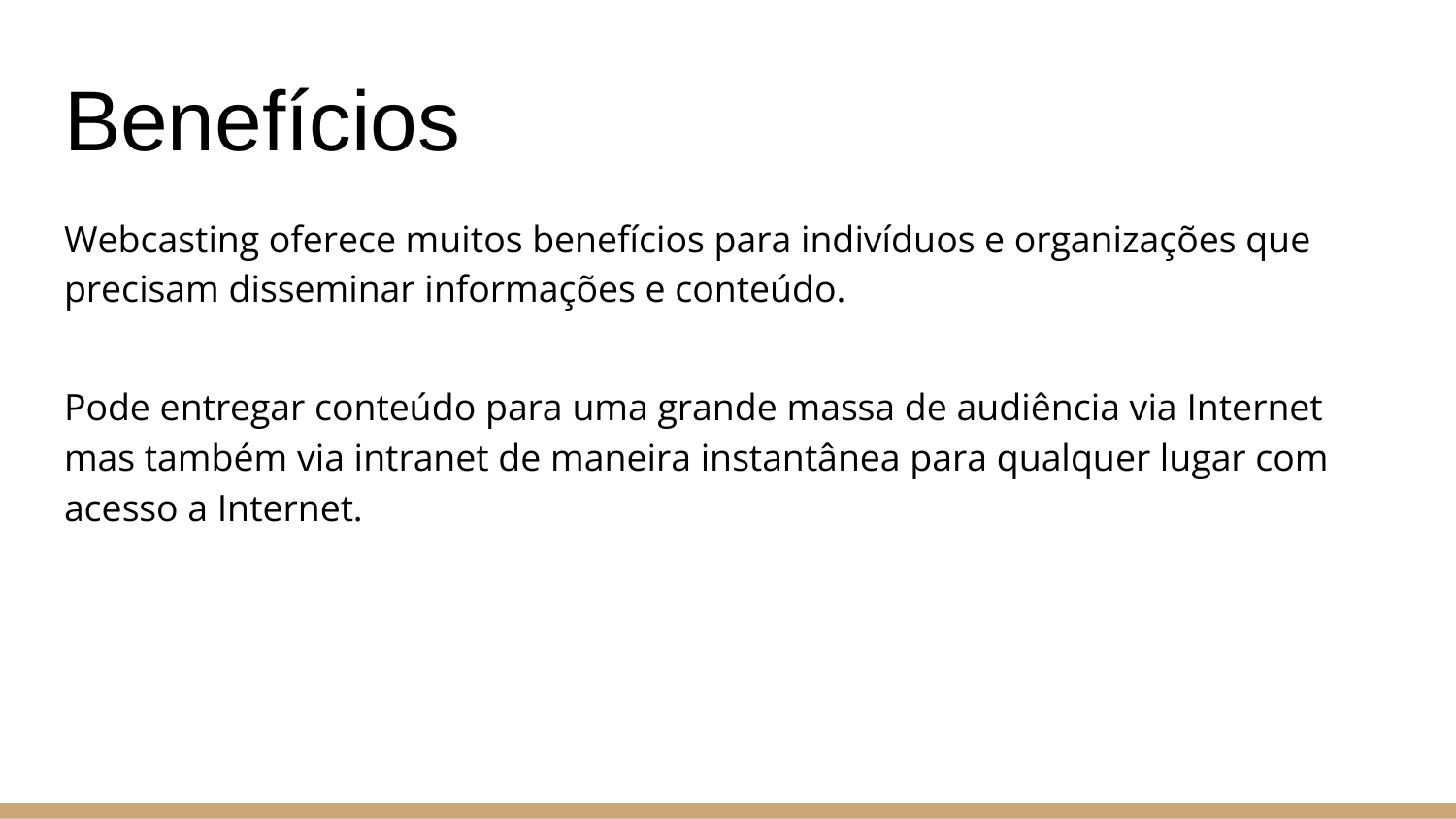

# Benefícios
Webcasting oferece muitos benefícios para indivíduos e organizações que precisam disseminar informações e conteúdo.
Pode entregar conteúdo para uma grande massa de audiência via Internet mas também via intranet de maneira instantânea para qualquer lugar com acesso a Internet.